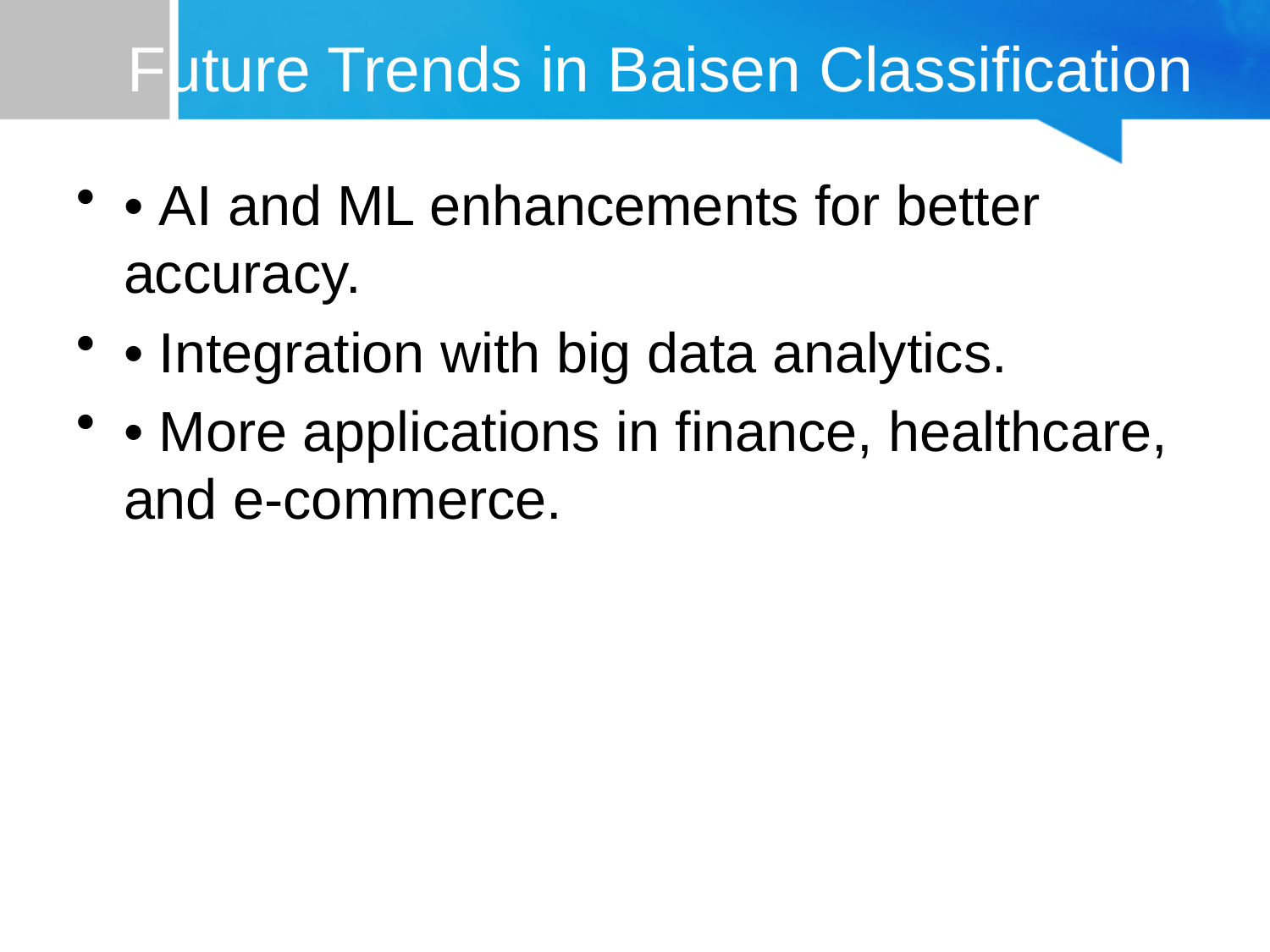

# Future Trends in Baisen Classification
• AI and ML enhancements for better accuracy.
• Integration with big data analytics.
• More applications in finance, healthcare, and e-commerce.